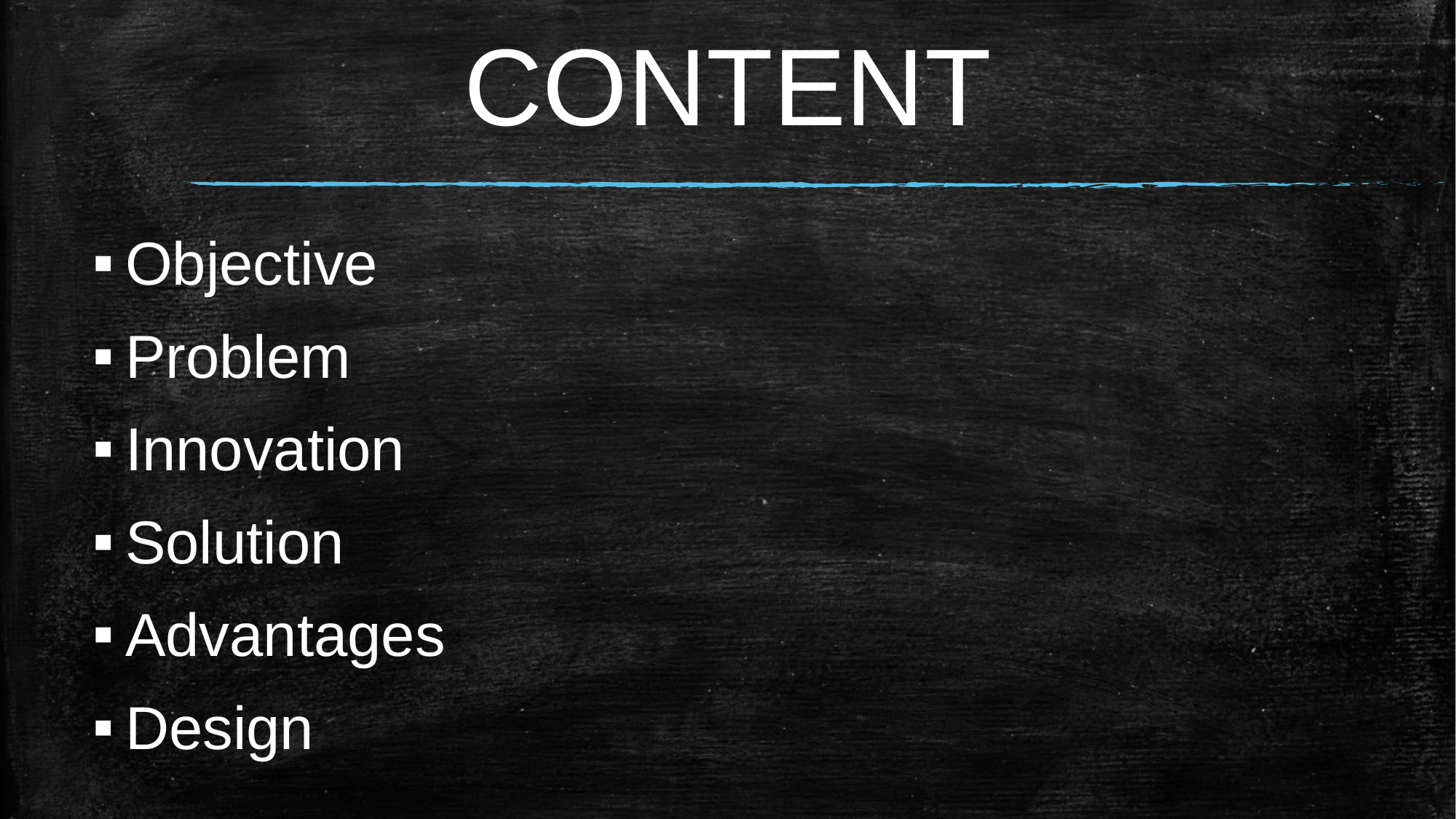

# CONTENT
Objective
Problem
Innovation
Solution
Advantages
Design